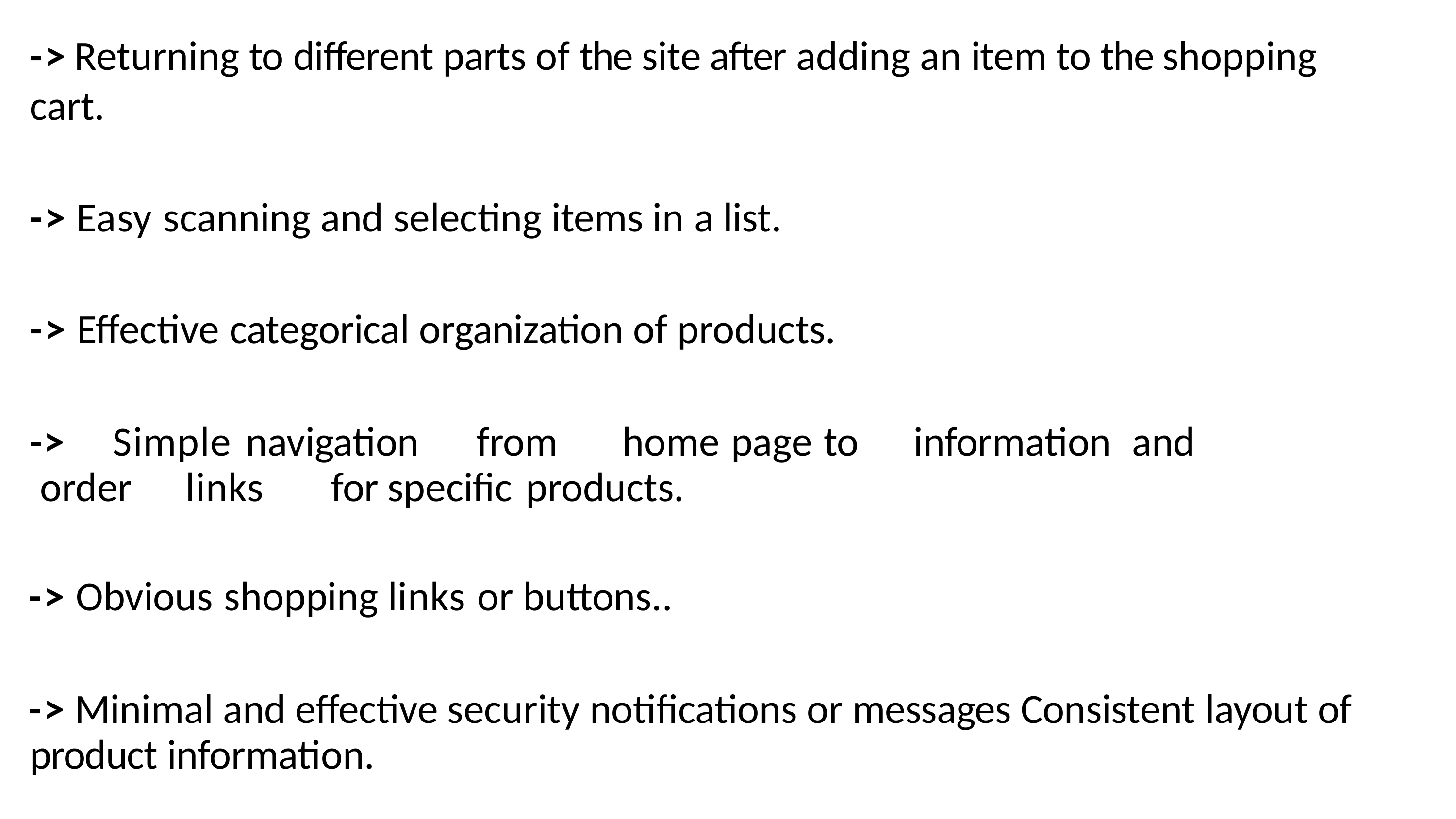

-> Returning to different parts of the site after adding an item to the shopping cart.

-> Easy scanning and selecting items in a list.

-> Effective categorical organization of products.

->	Simple navigation	from	home page to	information	and	order	links	for specific products.

-> Obvious shopping links or buttons..

-> Minimal and effective security notifications or messages Consistent layout of product information.